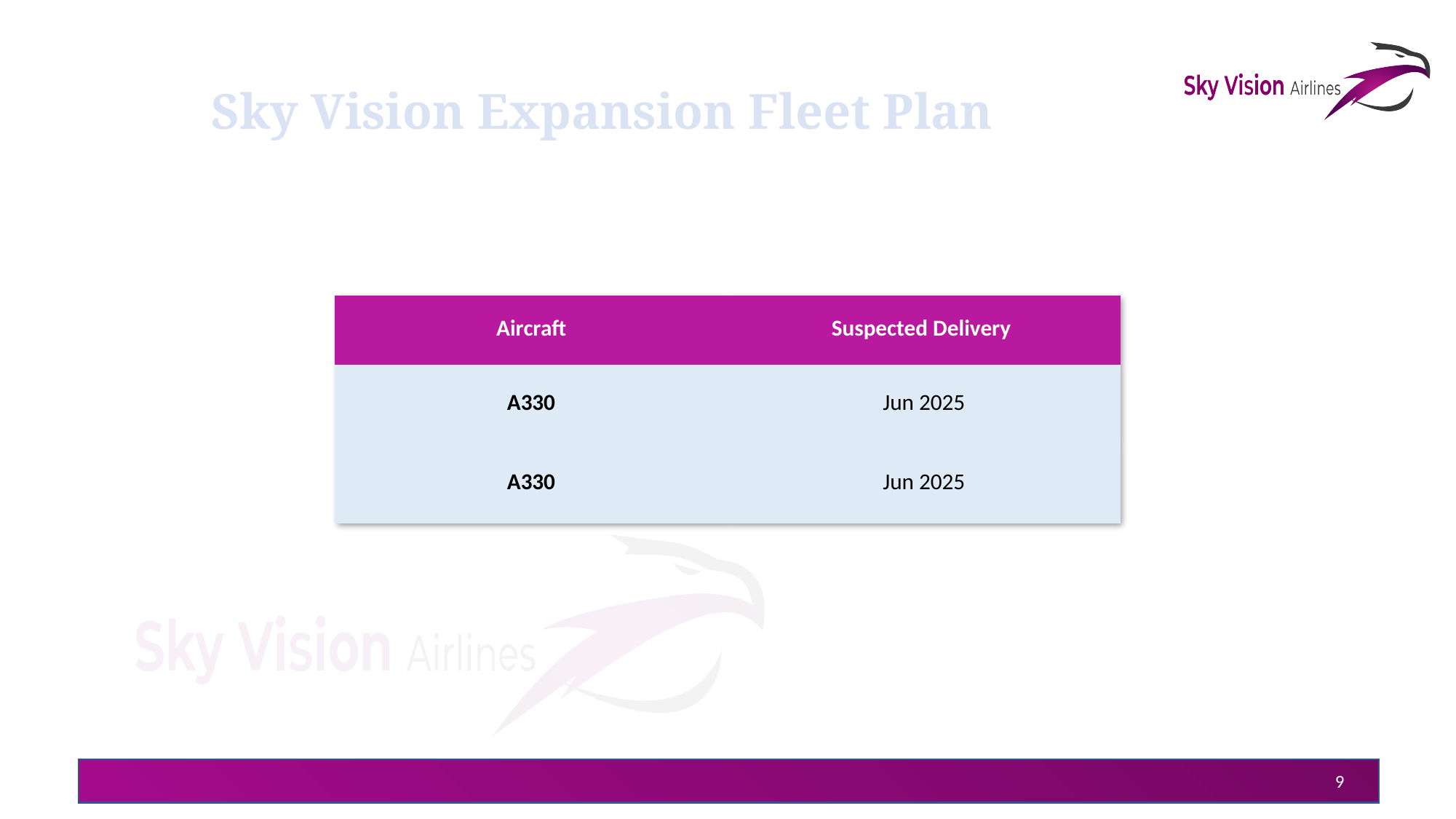

Sky Vision Expansion Fleet Plan
| Aircraft | Suspected Delivery |
| --- | --- |
| A330 | Jun 2025 |
| A330 | Jun 2025 |
9